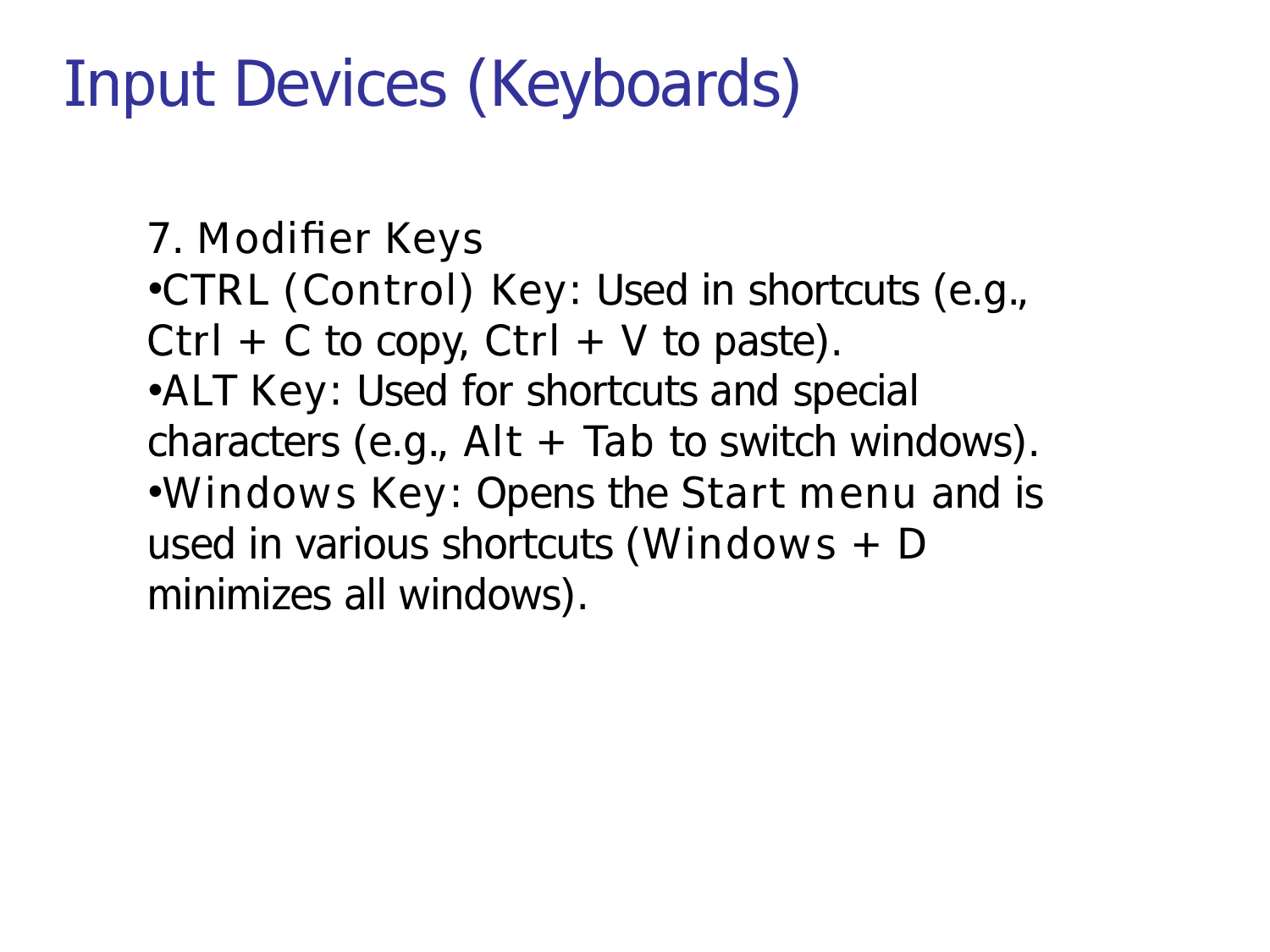

Input Devices (Keyboards)
7. Modifier Keys
CTRL (Control) Key: Used in shortcuts (e.g., Ctrl + C to copy, Ctrl + V to paste).
ALT Key: Used for shortcuts and special characters (e.g., Alt + Tab to switch windows).
Windows Key: Opens the Start menu and is used in various shortcuts (Windows + D minimizes all windows).

57